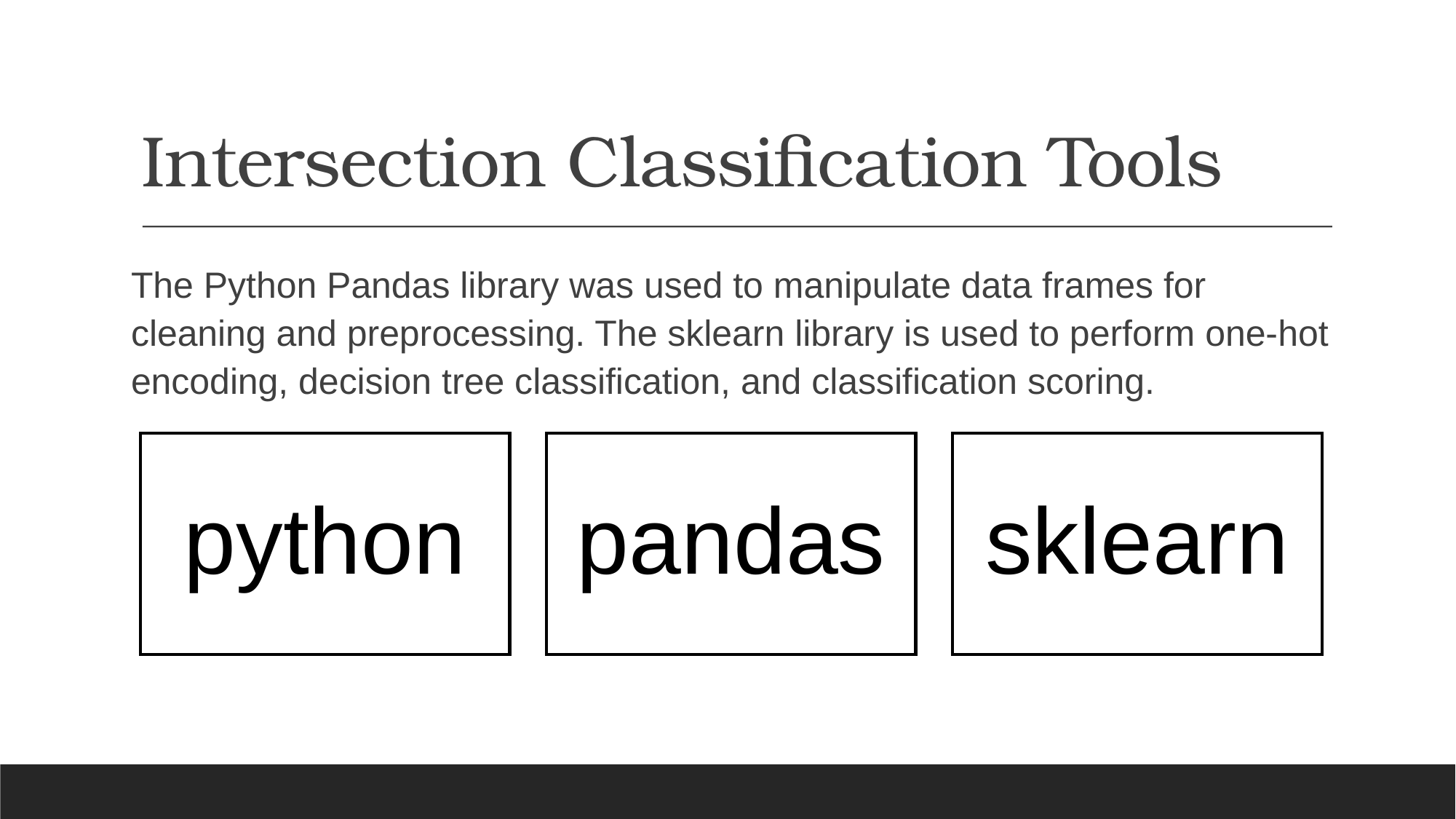

# Intersection Classification Tools
The Python Pandas library was used to manipulate data frames for cleaning and preprocessing. The sklearn library is used to perform one-hot encoding, decision tree classification, and classification scoring.
python
pandas
sklearn